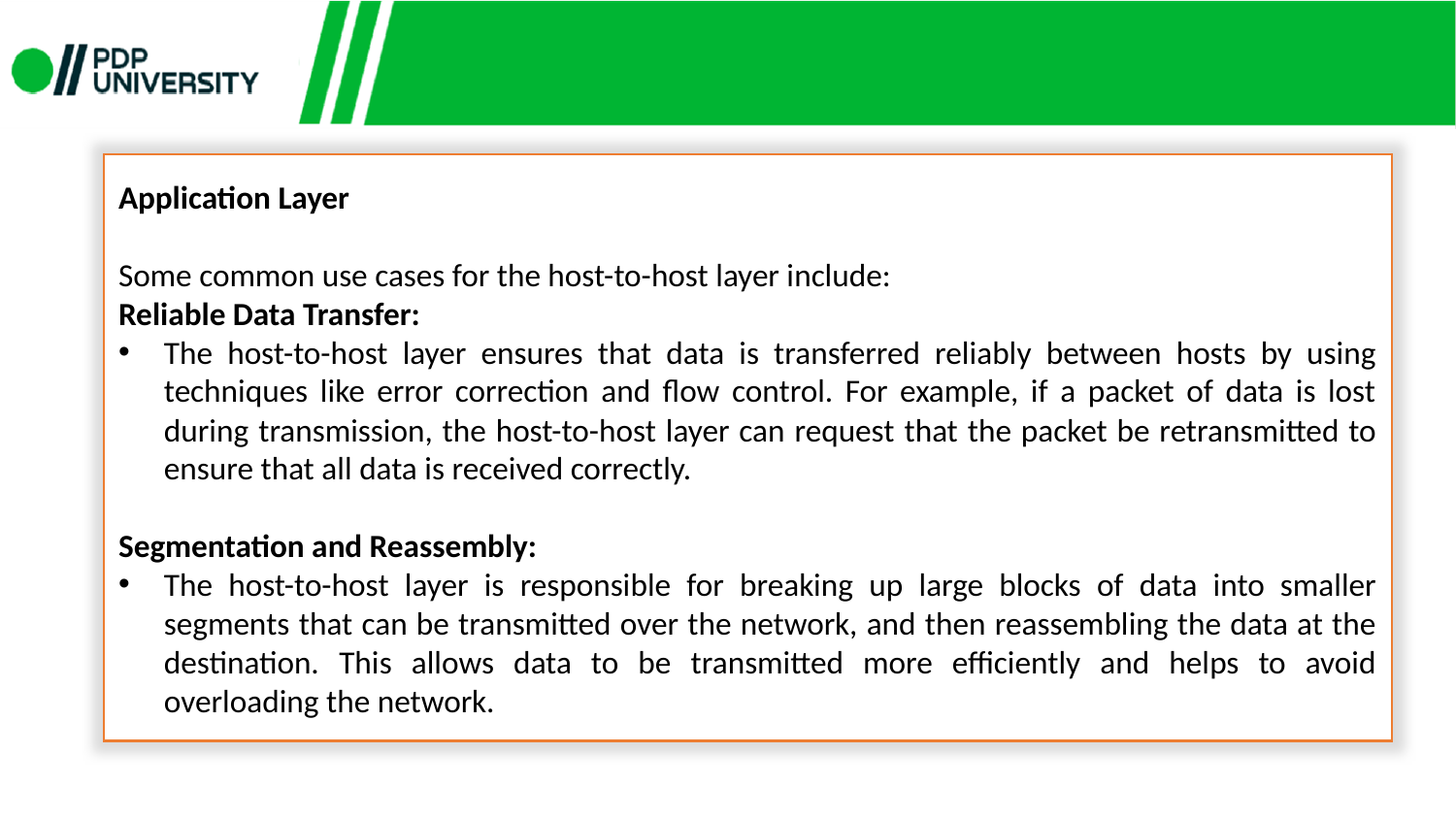

Application Layer

Some common use cases for the host-to-host layer include:
Reliable Data Transfer:
The host-to-host layer ensures that data is transferred reliably between hosts by using techniques like error correction and flow control. For example, if a packet of data is lost during transmission, the host-to-host layer can request that the packet be retransmitted to ensure that all data is received correctly.

Segmentation and Reassembly:
The host-to-host layer is responsible for breaking up large blocks of data into smaller segments that can be transmitted over the network, and then reassembling the data at the destination. This allows data to be transmitted more efficiently and helps to avoid overloading the network.